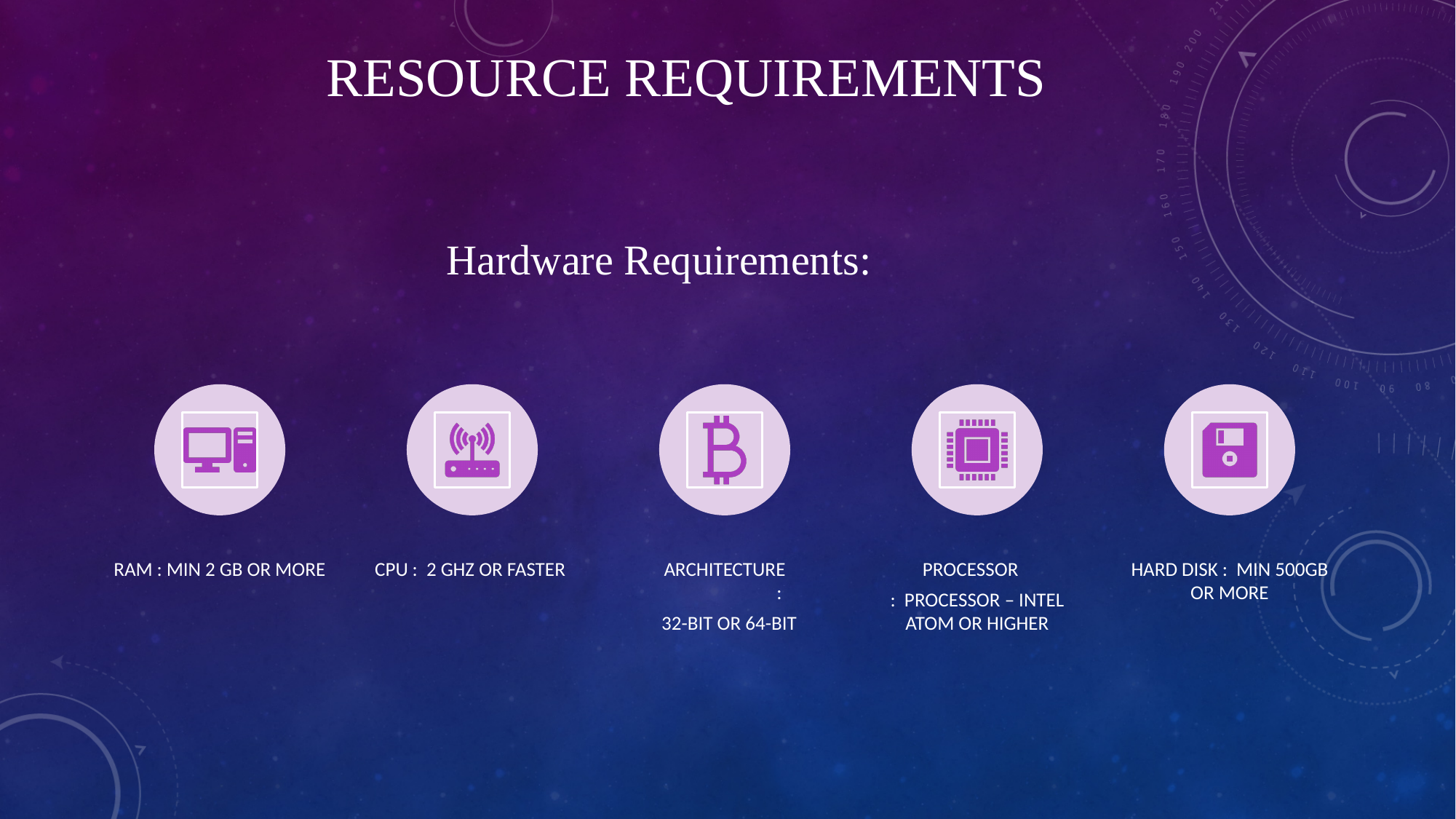

# Resource requirements
Ram : Min 2 GB or more
CPU :  2 GHz or faster
Architecture	:
  32-bit or 64-bit
Processor
:  Processor – Intel Atom or higher
Hard Disk :  Min 500GB or more
Hardware Requirements: